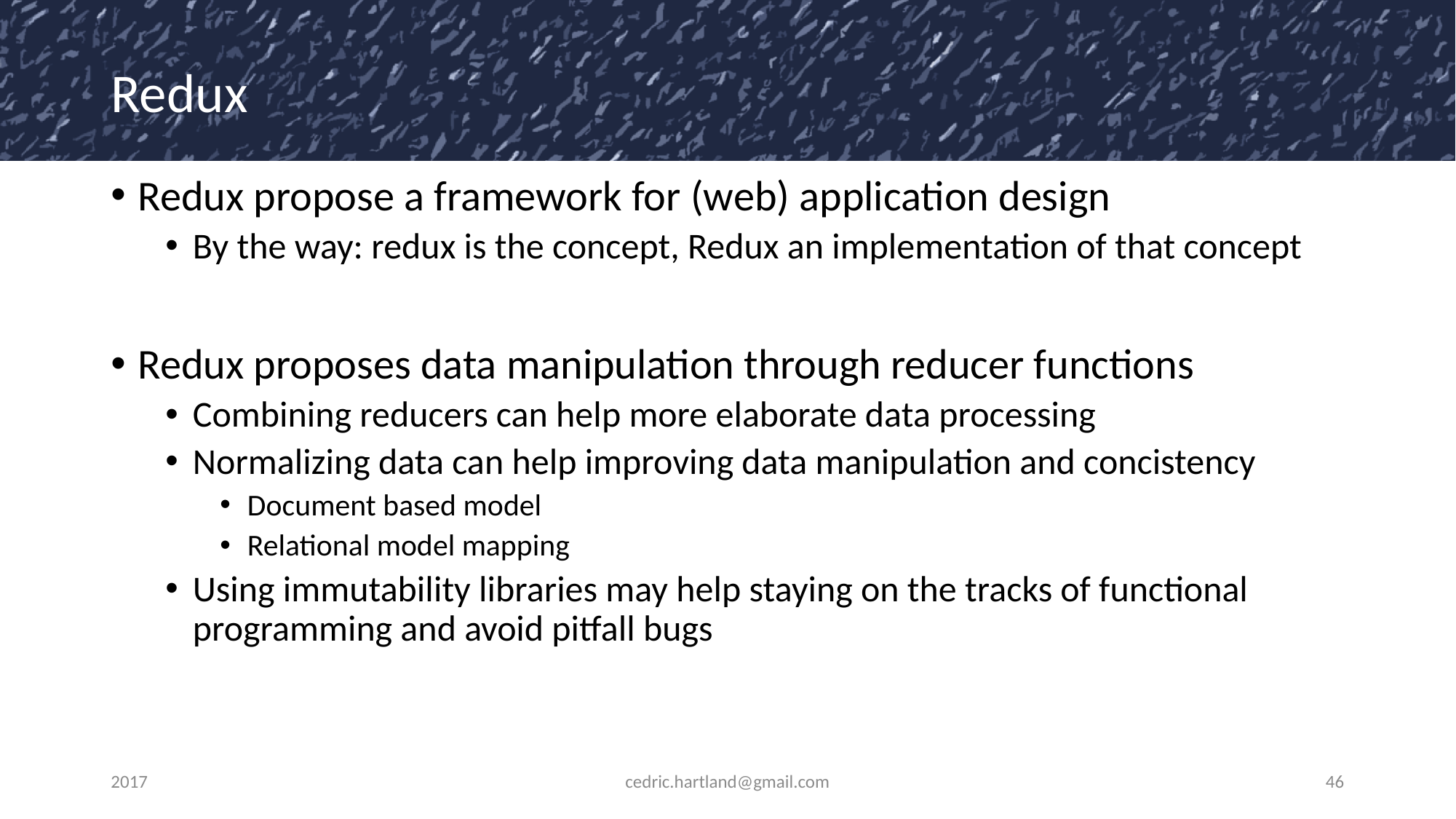

# Redux
Redux propose a framework for (web) application design
By the way: redux is the concept, Redux an implementation of that concept

Redux proposes data manipulation through reducer functions
Combining reducers can help more elaborate data processing
Normalizing data can help improving data manipulation and concistency
Document based model
Relational model mapping
Using immutability libraries may help staying on the tracks of functional programming and avoid pitfall bugs
2017
cedric.hartland@gmail.com
46